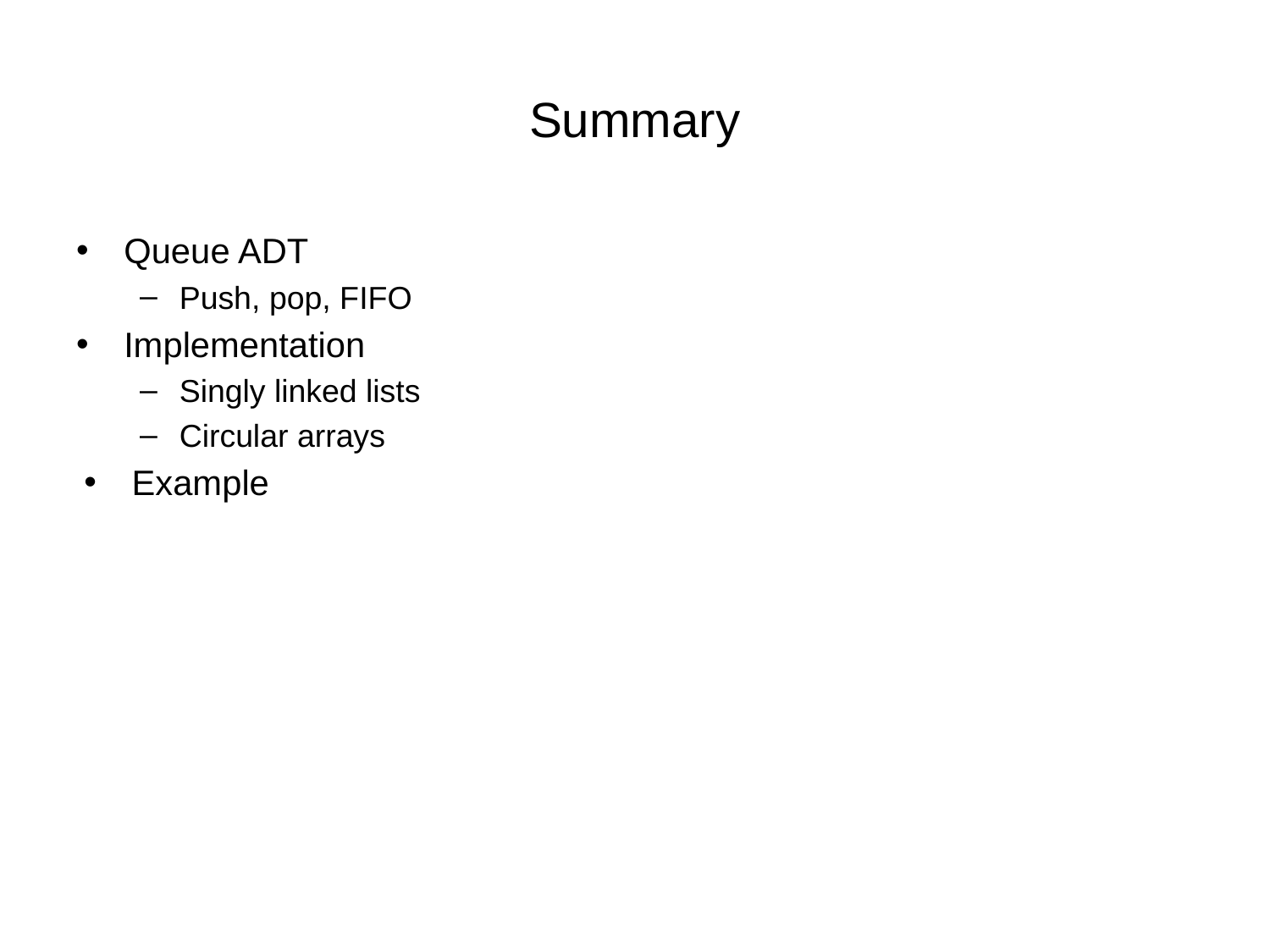

# Summary
Queue ADT
Push, pop, FIFO
Implementation
Singly linked lists
Circular arrays
Example